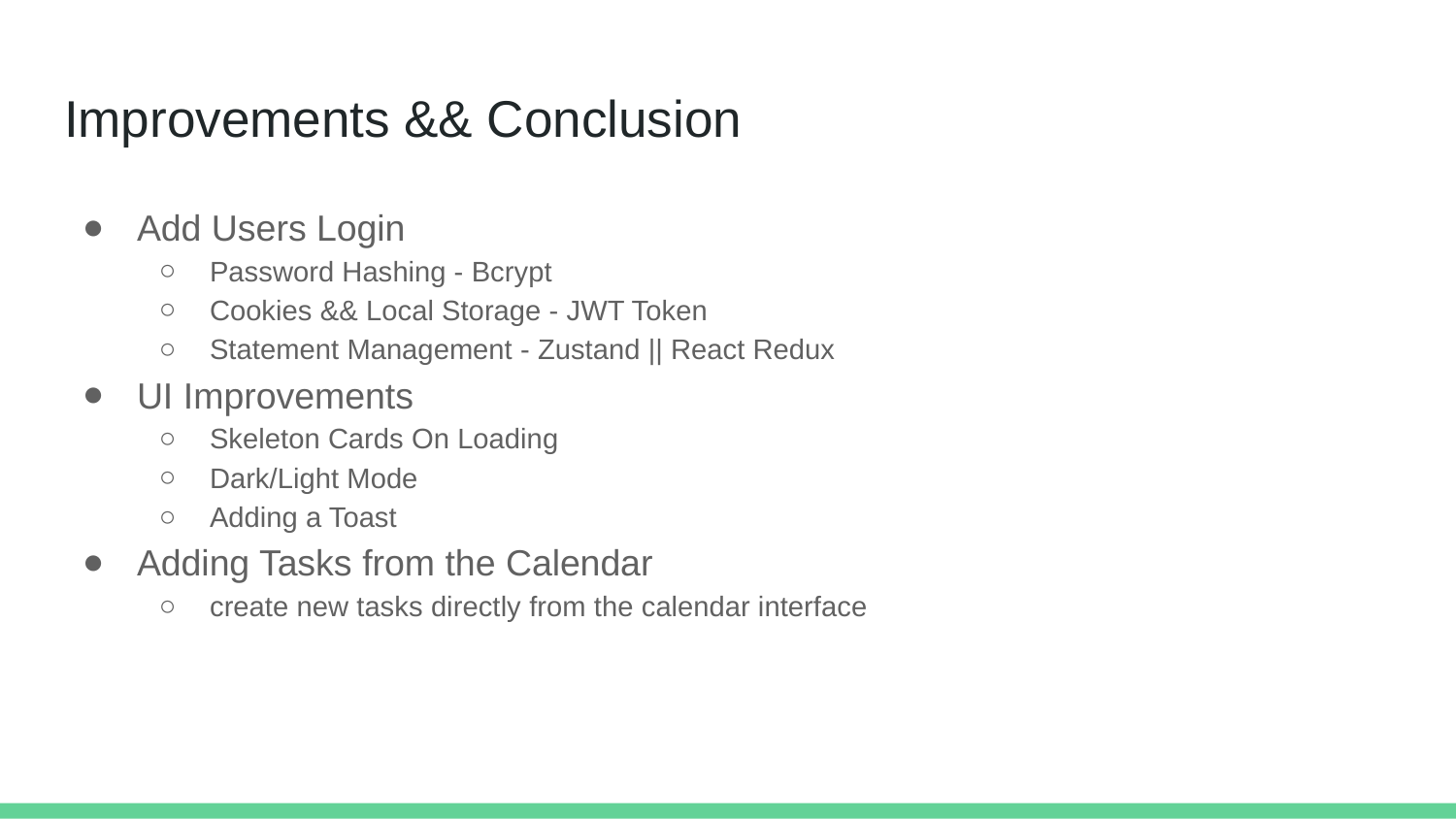

# Improvements && Conclusion
Add Users Login
Password Hashing - Bcrypt
Cookies && Local Storage - JWT Token
Statement Management - Zustand || React Redux
UI Improvements
Skeleton Cards On Loading
Dark/Light Mode
Adding a Toast
Adding Tasks from the Calendar
create new tasks directly from the calendar interface